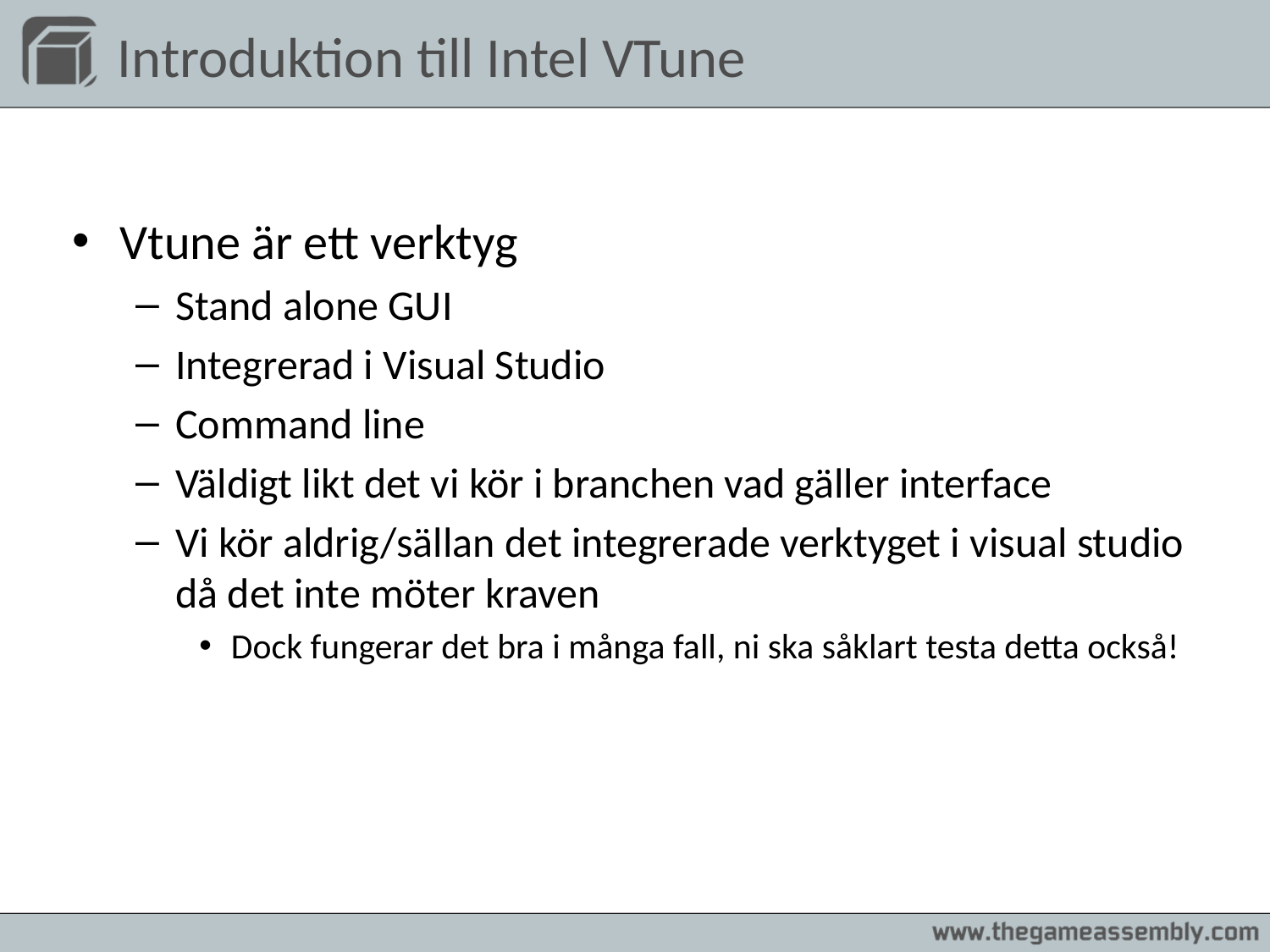

# Introduktion till Intel VTune
Vtune är ett verktyg
Stand alone GUI
Integrerad i Visual Studio
Command line
Väldigt likt det vi kör i branchen vad gäller interface
Vi kör aldrig/sällan det integrerade verktyget i visual studio då det inte möter kraven
Dock fungerar det bra i många fall, ni ska såklart testa detta också!